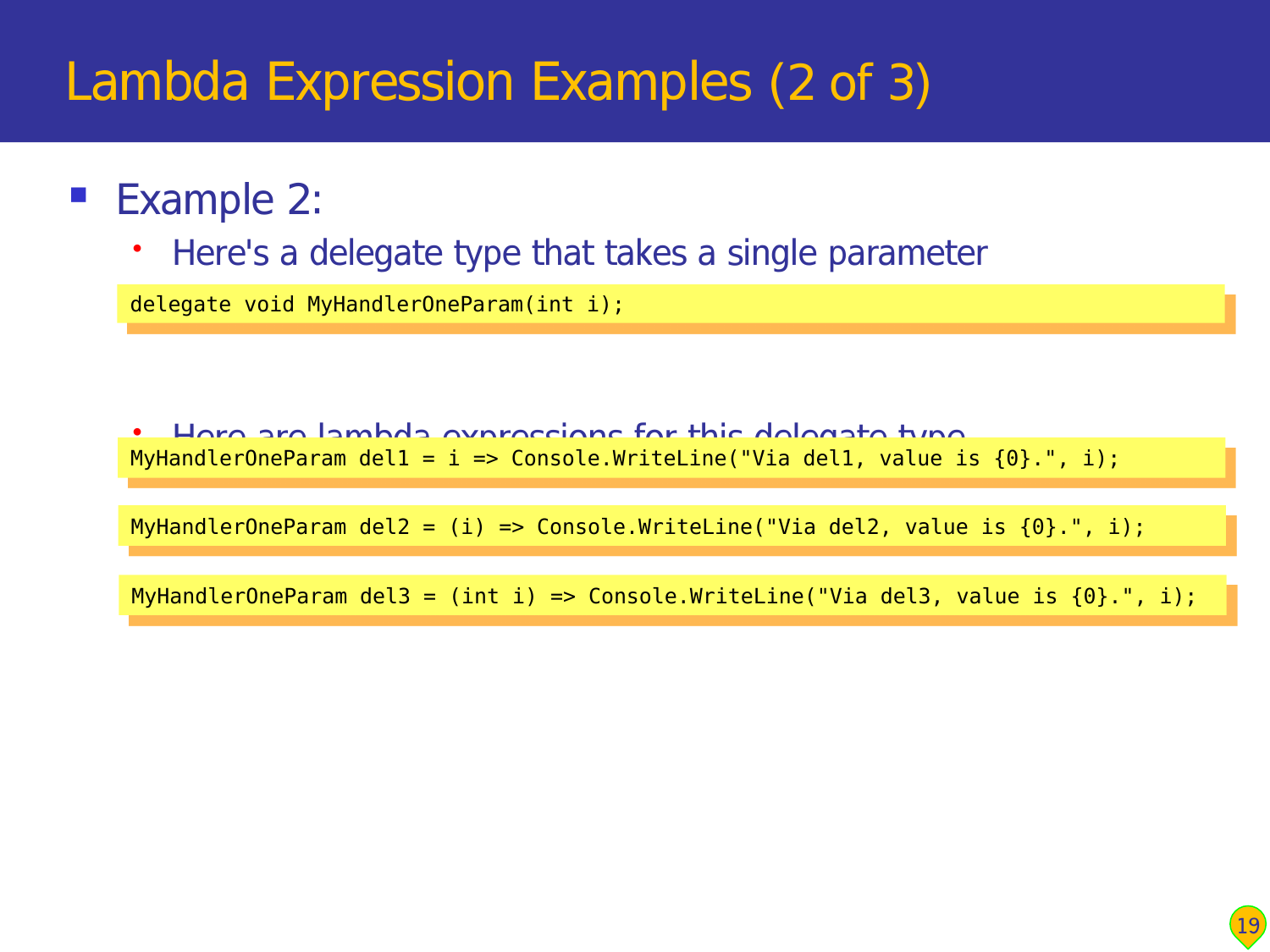

# Lambda Expression Examples (2 of 3)
Example 2:
Here's a delegate type that takes a single parameter

Here are lambda expressions for this delegate type

delegate void MyHandlerOneParam(int i);
MyHandlerOneParam del1 = i => Console.WriteLine("Via del1, value is {0}.", i);
MyHandlerOneParam del2 = (i) => Console.WriteLine("Via del2, value is {0}.", i);
MyHandlerOneParam del3 = (int i) => Console.WriteLine("Via del3, value is {0}.", i);
19